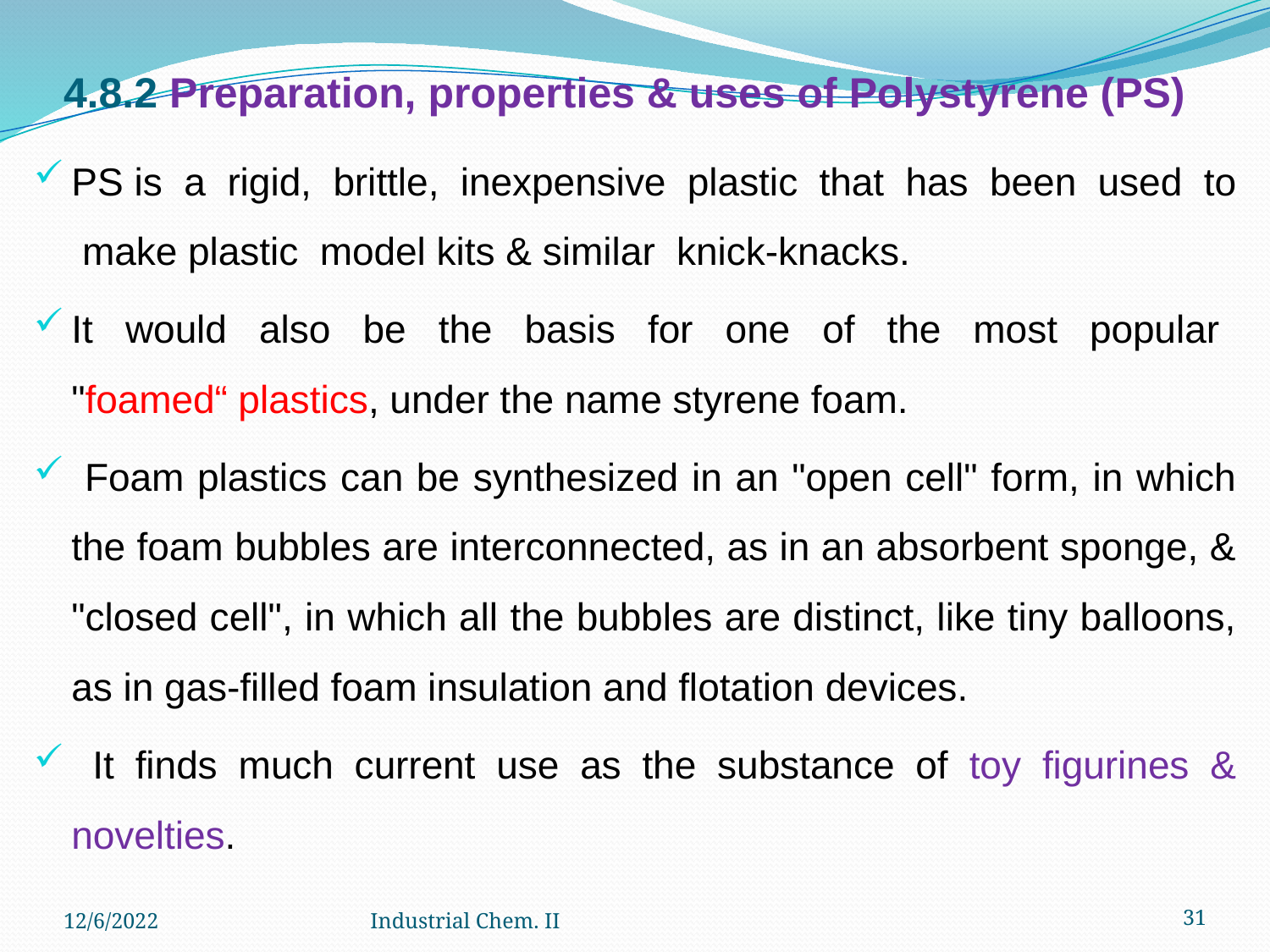

# 4.8.2 Preparation, properties & uses of Polystyrene (PS)
PS is  a  rigid,  brittle,  inexpensive  plastic  that  has  been  used  to  make plastic  model kits & similar  knick-knacks.
It  would  also  be  the  basis  for  one  of  the  most  popular  "foamed“ plastics, under the name styrene foam.
 Foam plastics can be synthesized in an "open cell" form, in which the foam bubbles are interconnected, as in an absorbent sponge, & "closed cell", in which all the bubbles are distinct, like tiny balloons, as in gas-filled foam insulation and flotation devices.
 It finds much current use as the substance of toy figurines & novelties.

12/6/2022
Industrial Chem. II
31